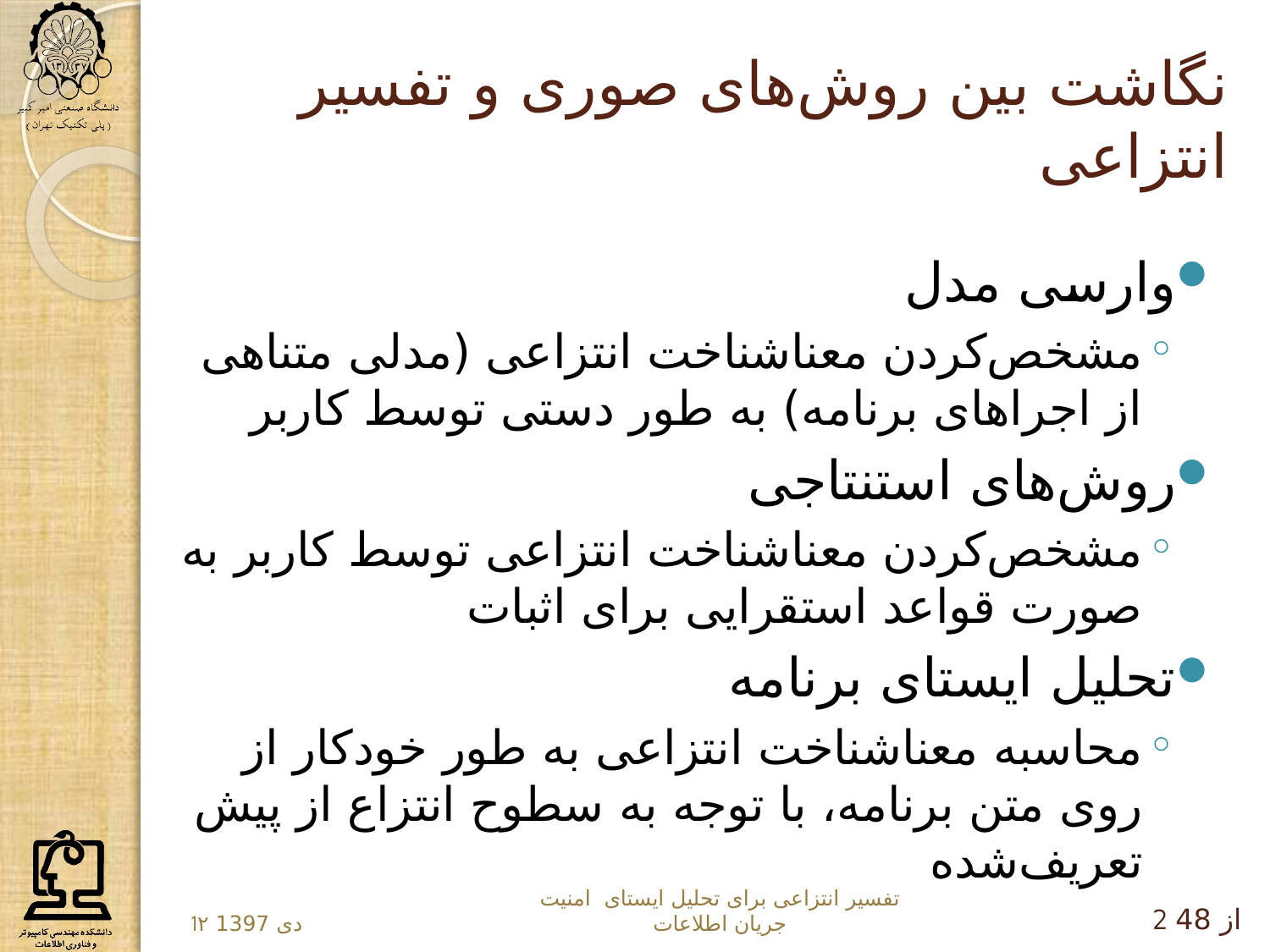

# نگاشت بین روش‌های صوری و تفسیر انتزاعی
وارسی مدل
مشخص‌کردن معناشناخت انتزاعی (مدلی متناهی از اجراهای برنامه) به طور دستی توسط کاربر
روش‌های استنتاجی
مشخص‌کردن معناشناخت انتزاعی توسط کاربر به صورت قواعد استقرایی برای اثبات
تحلیل ایستای برنامه
محاسبه معناشناخت انتزاعی به طور خودکار از روی متن برنامه، با توجه به سطوح انتزاع از پیش تعریف‌شده
2 از 48